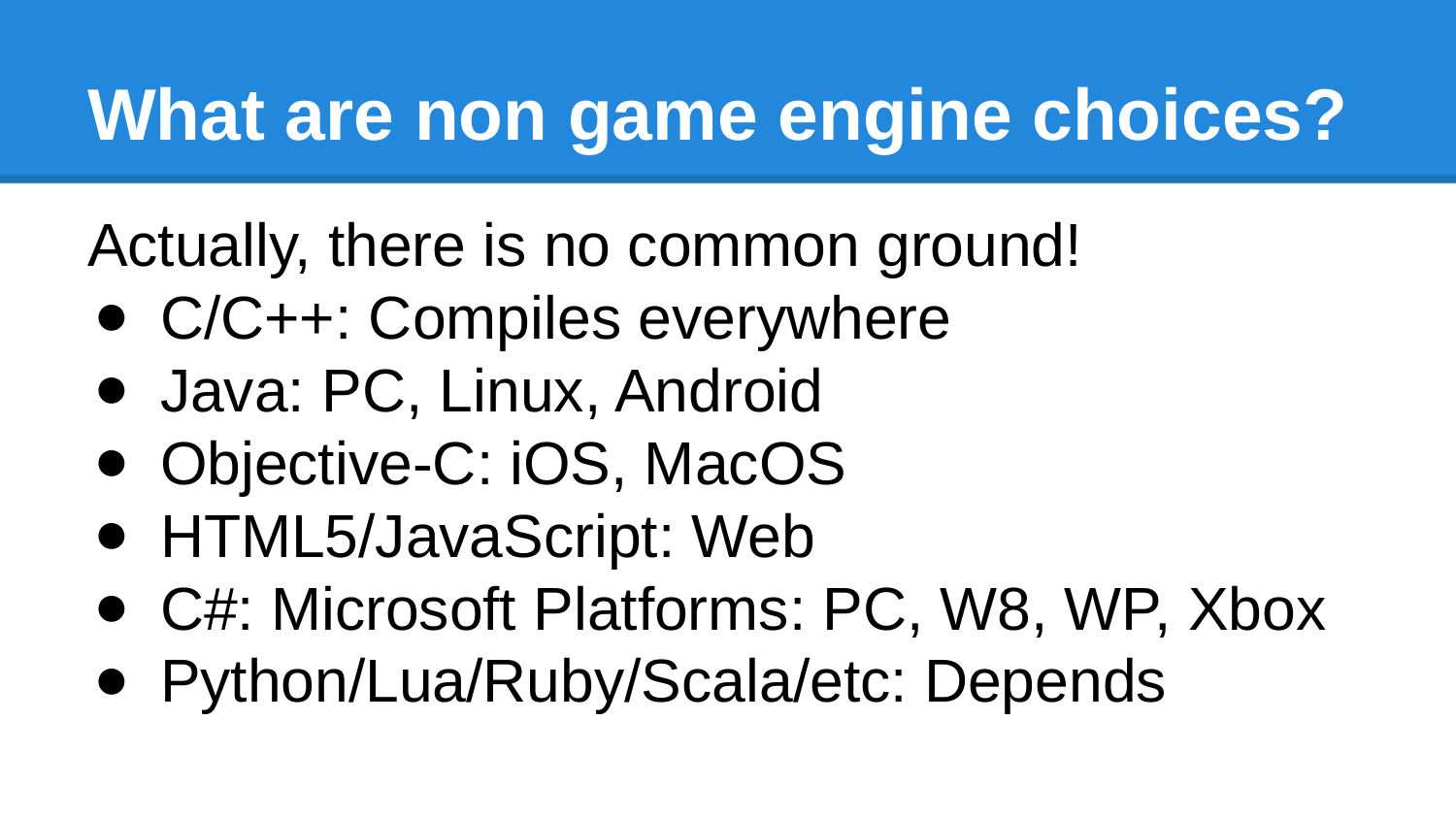

# What are non game engine choices?
Actually, there is no common ground!
C/C++: Compiles everywhere
Java: PC, Linux, Android
Objective-C: iOS, MacOS
HTML5/JavaScript: Web
C#: Microsoft Platforms: PC, W8, WP, Xbox
Python/Lua/Ruby/Scala/etc: Depends